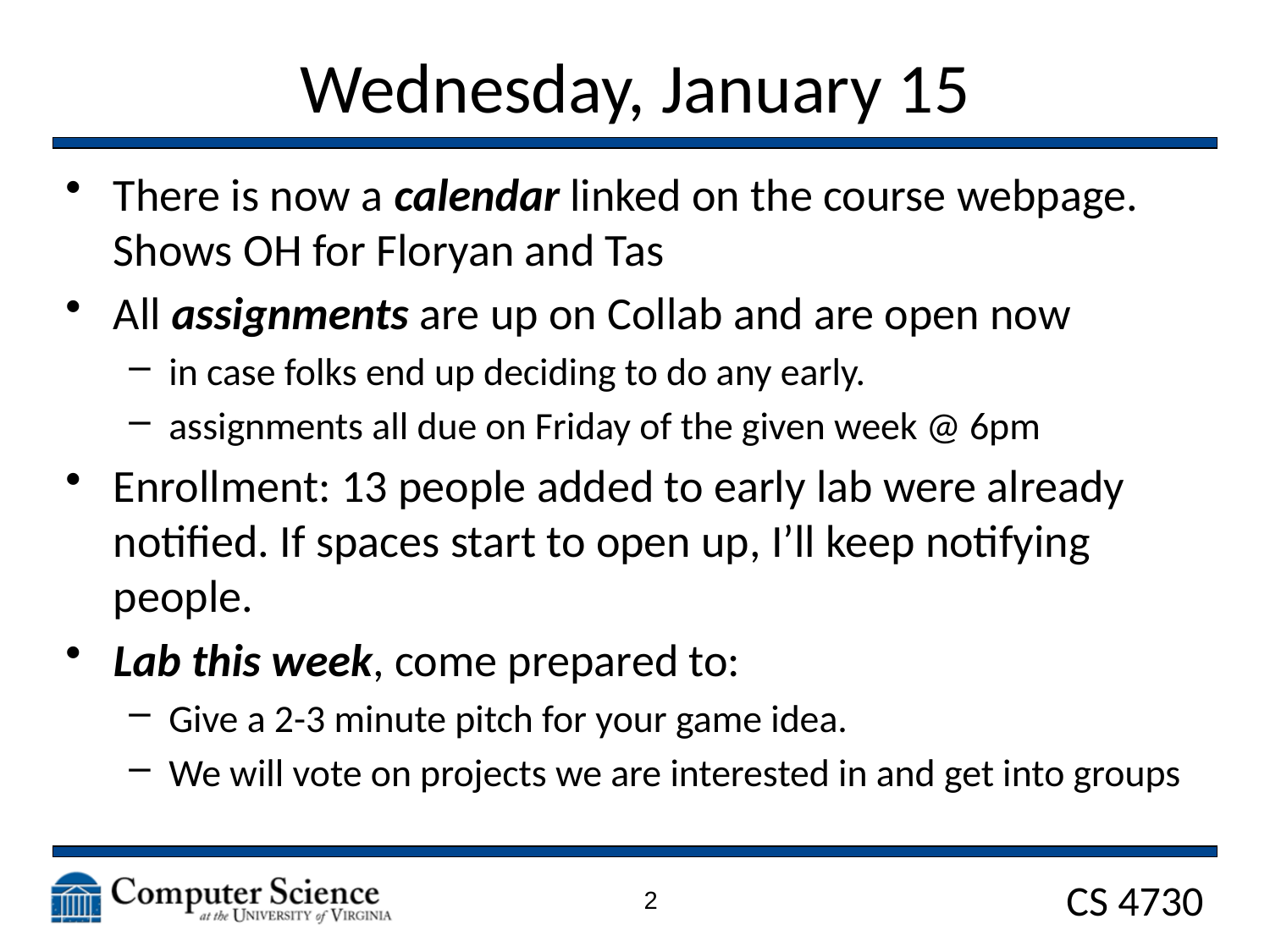

# Wednesday, January 15
There is now a calendar linked on the course webpage. Shows OH for Floryan and Tas
All assignments are up on Collab and are open now
in case folks end up deciding to do any early.
assignments all due on Friday of the given week @ 6pm
Enrollment: 13 people added to early lab were already notified. If spaces start to open up, I’ll keep notifying people.
Lab this week, come prepared to:
Give a 2-3 minute pitch for your game idea.
We will vote on projects we are interested in and get into groups
2